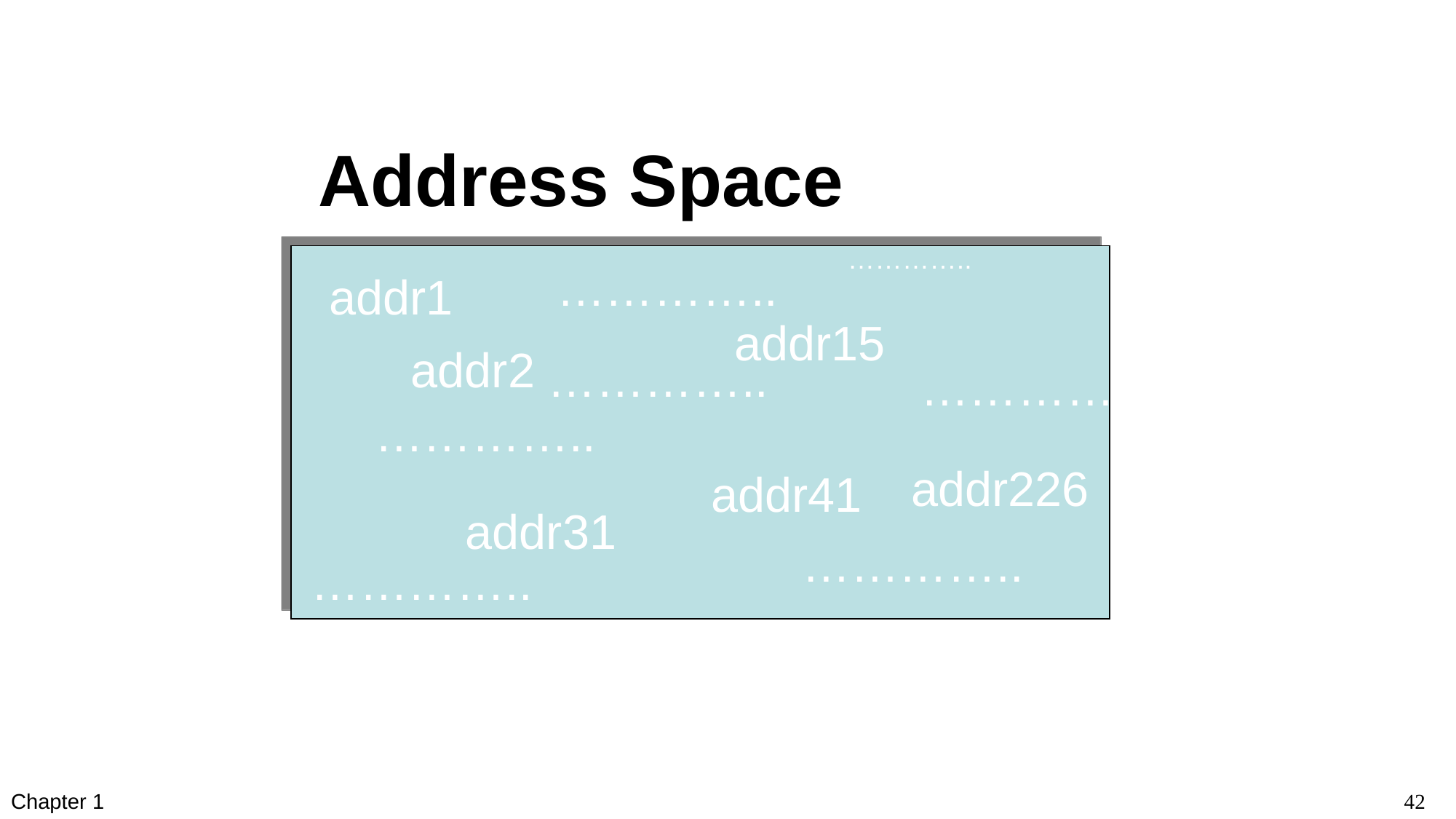

Address Space
…………..

…………..
addr1
addr15
addr2
…………..
…………..
…………..
addr226
addr41
addr31
…………..
…………..